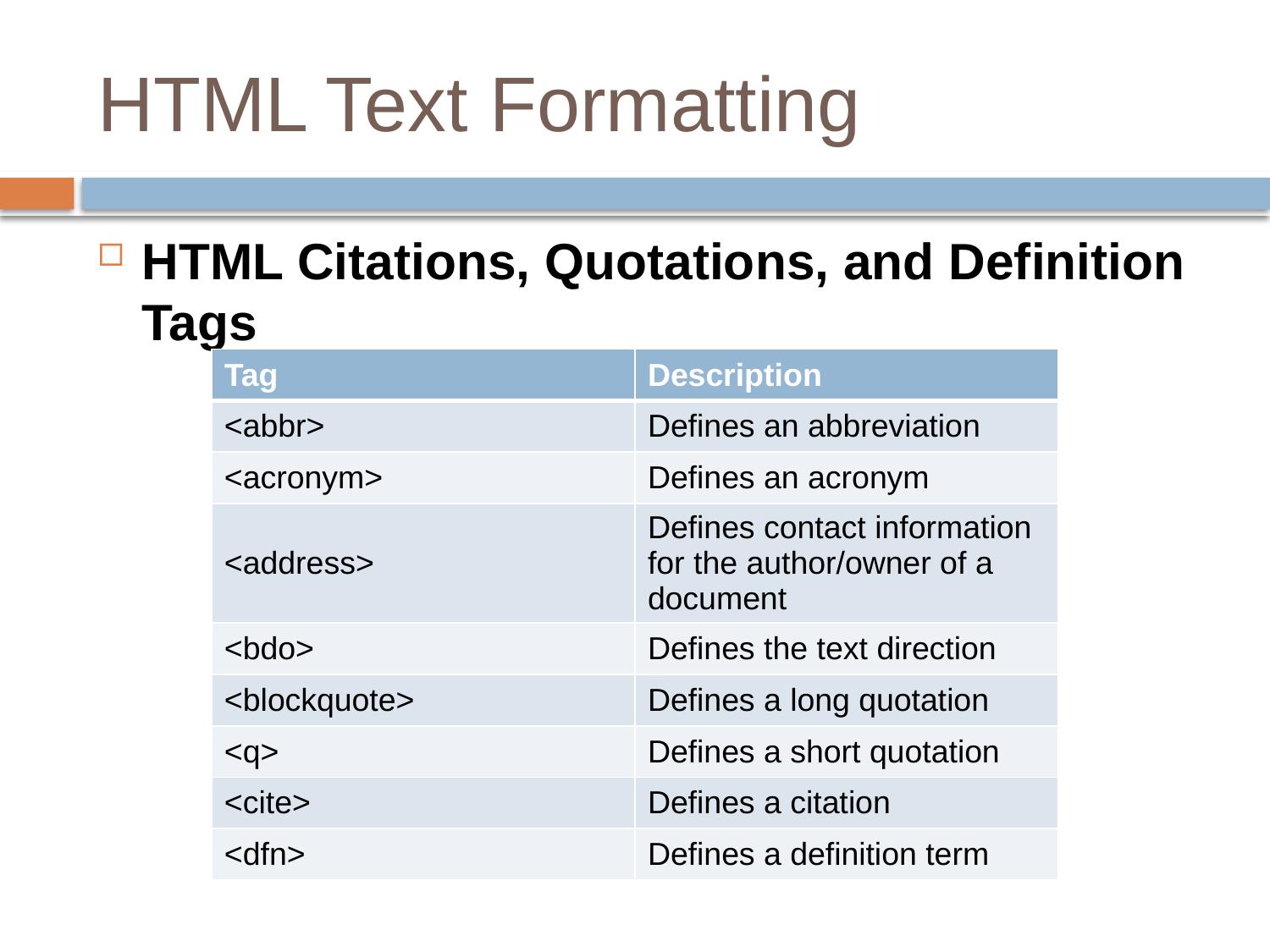

# HTML Text Formatting
HTML Citations, Quotations, and Definition Tags

| Tag | Description |
| --- | --- |
| <abbr> | Defines an abbreviation |
| <acronym> | Defines an acronym |
| <address> | Defines contact information for the author/owner of a document |
| <bdo> | Defines the text direction |
| <blockquote> | Defines a long quotation |
| <q> | Defines a short quotation |
| <cite> | Defines a citation |
| <dfn> | Defines a definition term |